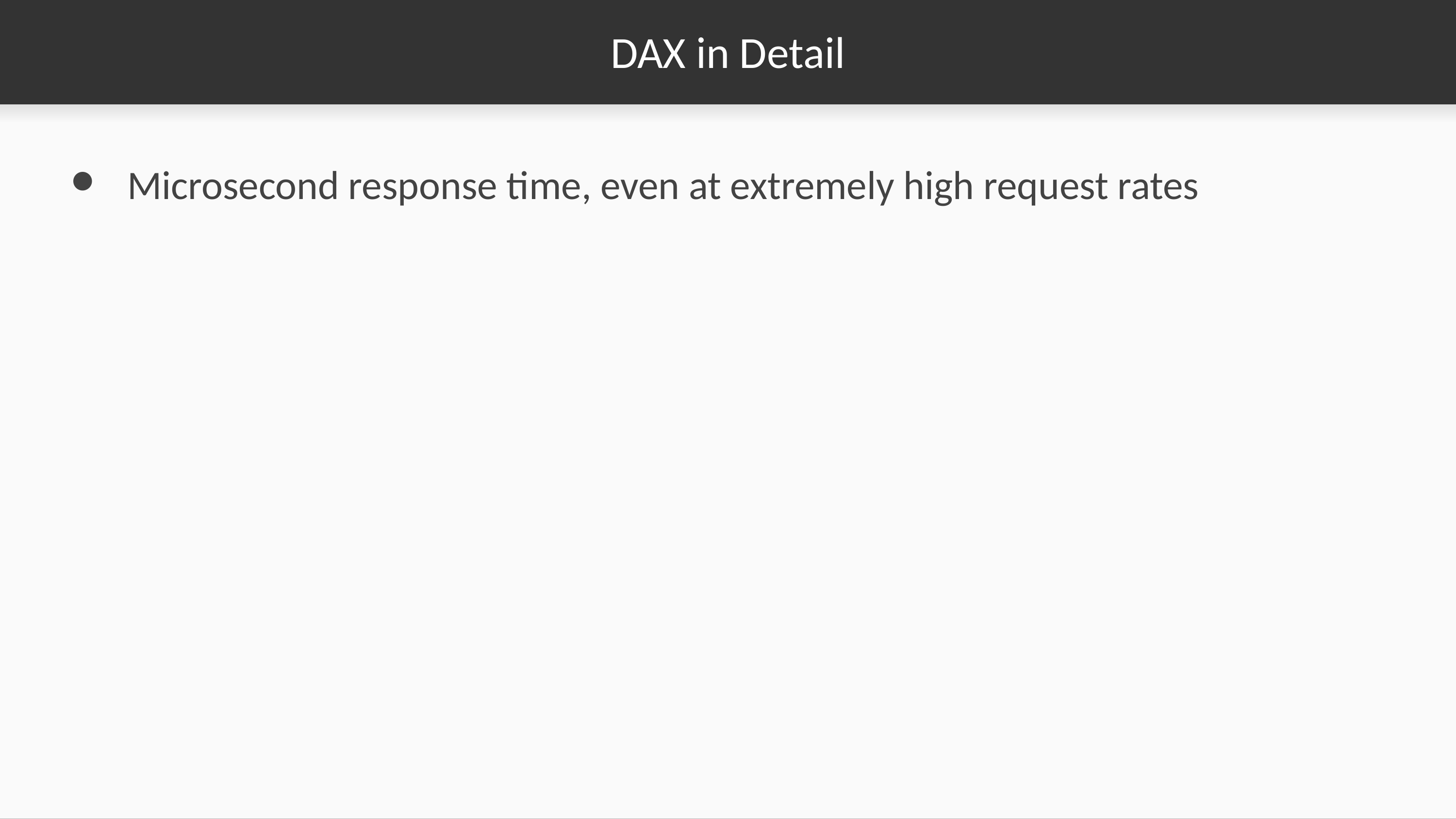

# DAX in Detail
Microsecond response time, even at extremely high request rates